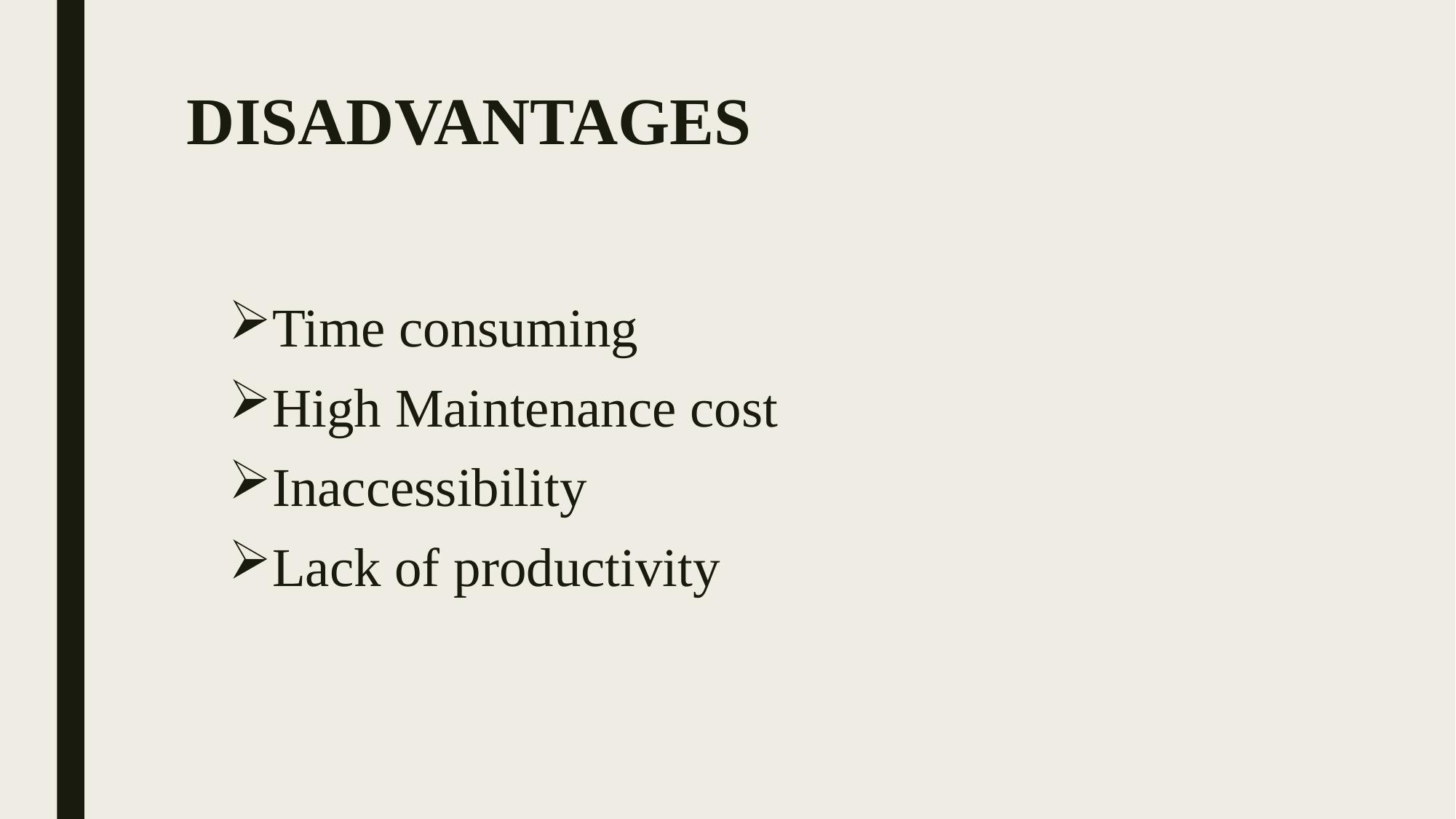

# DISADVANTAGES

Time consuming
High Maintenance cost
Inaccessibility
Lack of productivity